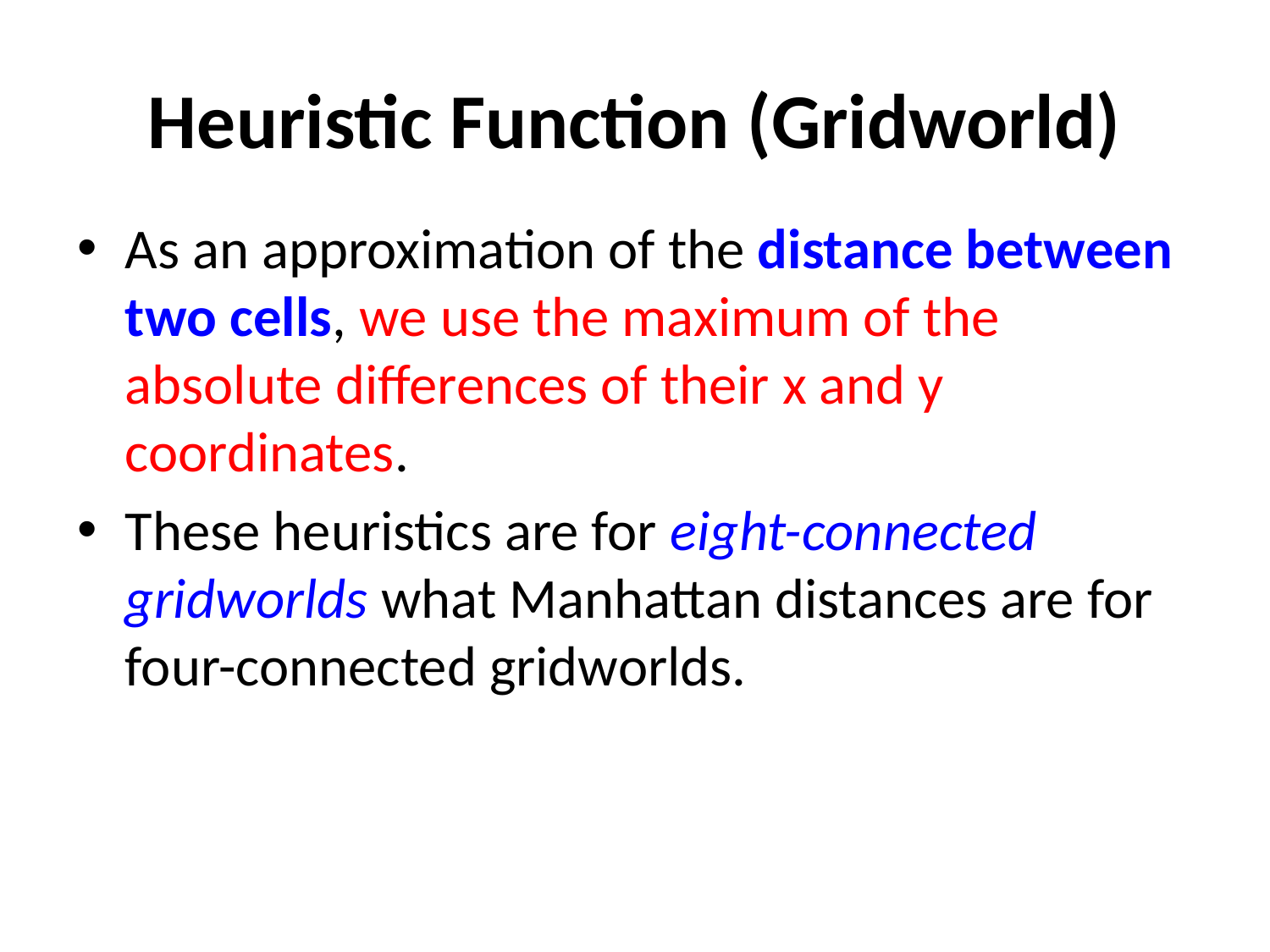

# Heuristic Function (Gridworld)
As an approximation of the distance between two cells, we use the maximum of the absolute differences of their x and y coordinates.
These heuristics are for eight-connected gridworlds what Manhattan distances are for four-connected gridworlds.